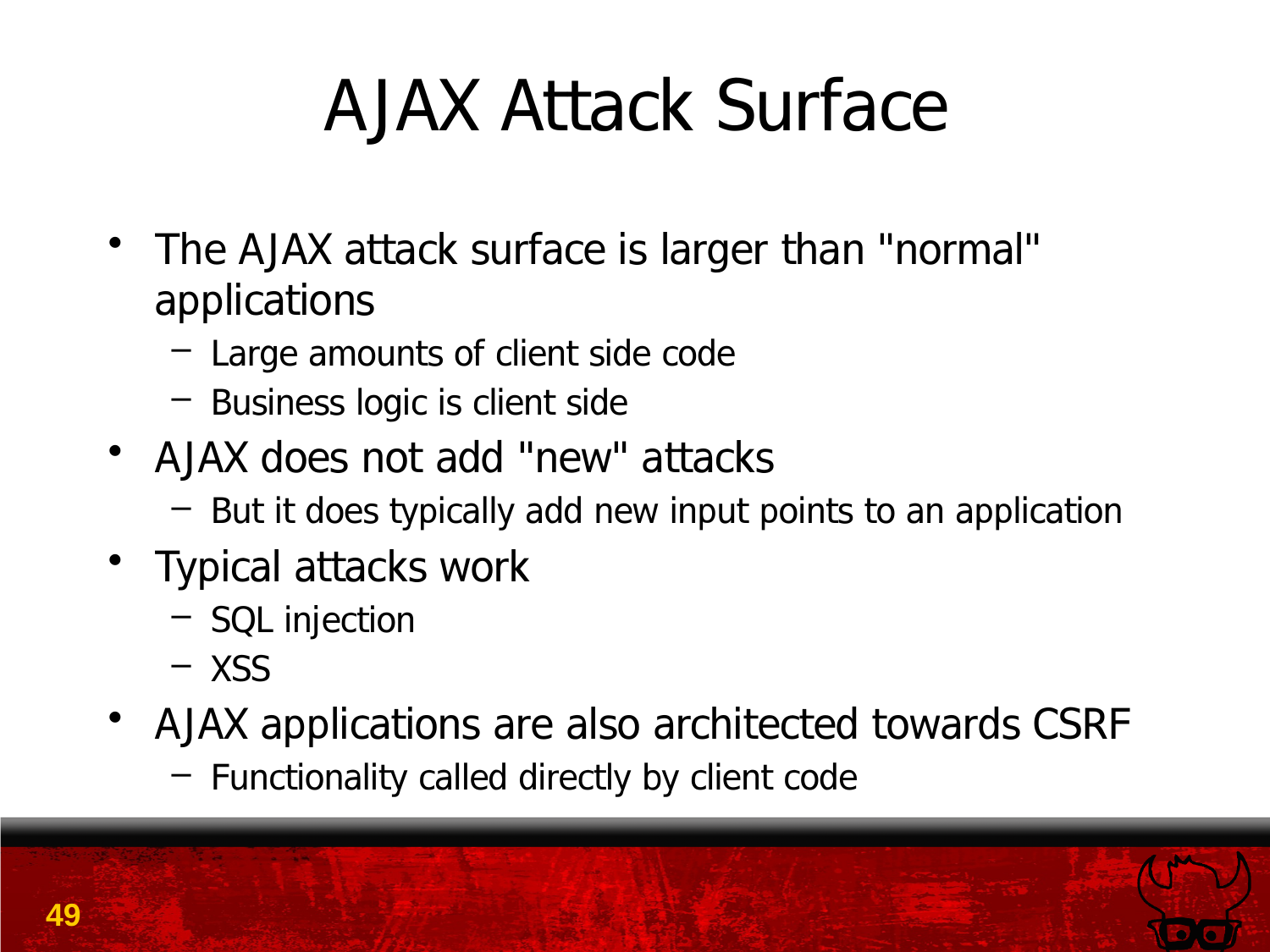

# AJAX Attack Surface
The AJAX attack surface is larger than "normal" applications
Large amounts of client side code
Business logic is client side
AJAX does not add "new" attacks
But it does typically add new input points to an application
Typical attacks work
SQL injection
XSS
AJAX applications are also architected towards CSRF
Functionality called directly by client code